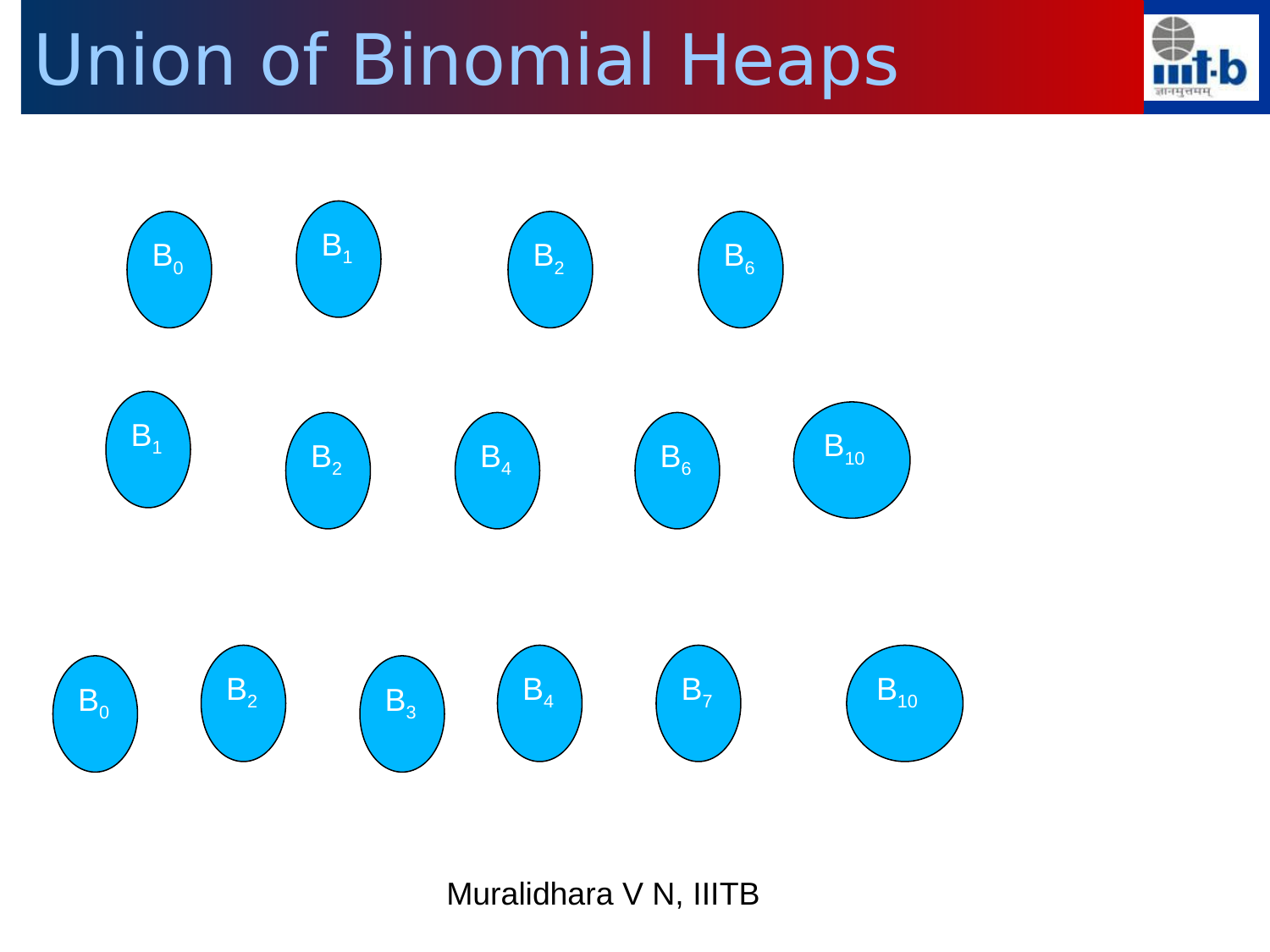

Union of Binomial Heaps

B1
B0
B2
B6
B1
B10
B2
B4
B6
B2
B4
B7
B10
B0
B3
Muralidhara V N, IIITB